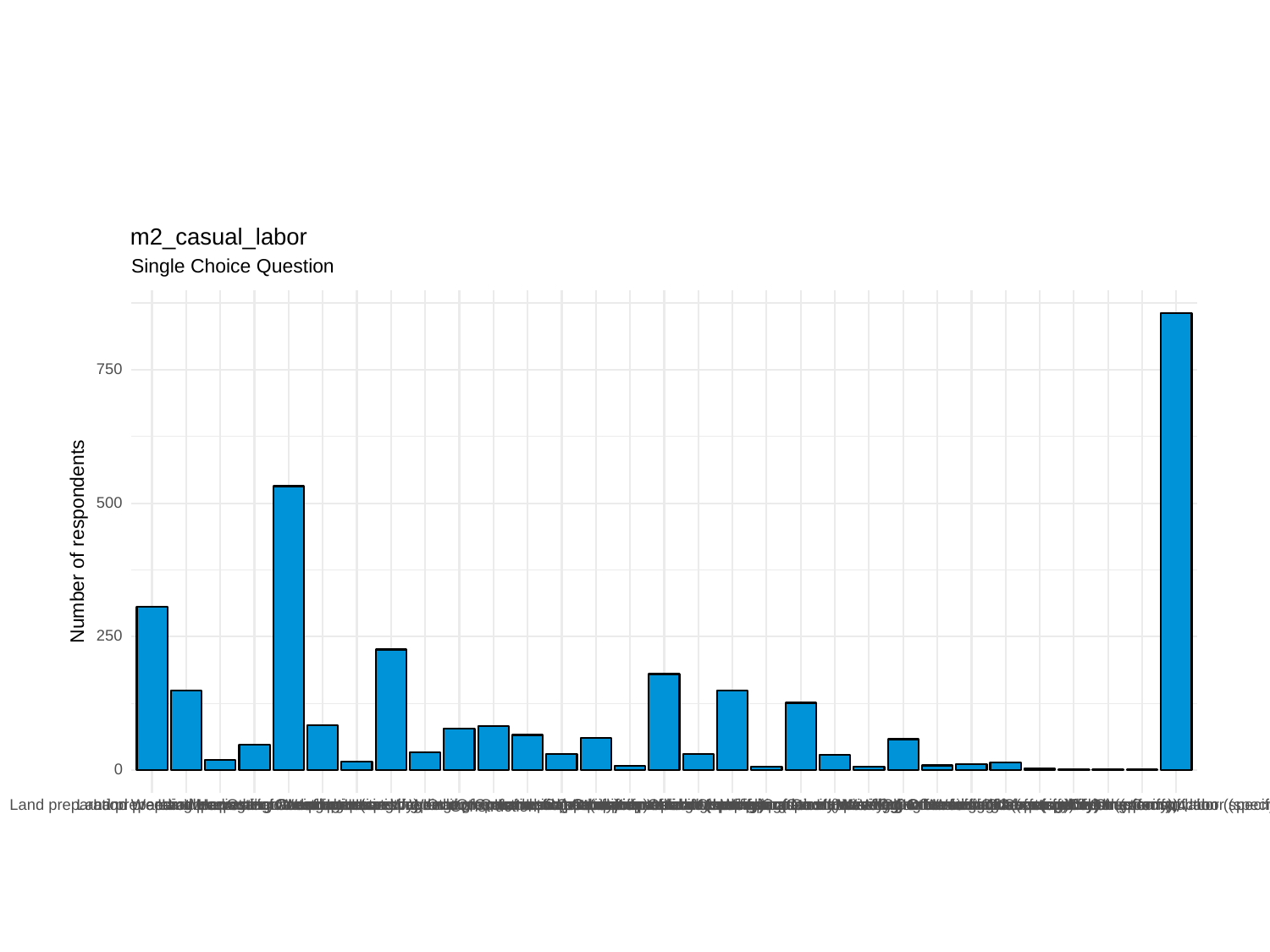

m2_casual_labor
Single Choice Question

750

500

Number of respondents

250

0

Land preparation Weeding Harvesting Other form of labor (specify)
Other form of labor (specify)
Land preparation Weeding Other form of labor (specify)
Land preparation Construction Other form of labor (specify)
Harvesting Other form of labor (specify)
Land preparation Weeding Harvesting Construction Other form of labor (specify)
Construction Other form of labor (specify)
Land preparation Other form of labor (specify)
Land preparation Weeding Construction Other form of labor (specify)
Land preparation Harvesting Construction Other form of labor (specify)
Land preparation Harvesting Other form of labor (specify)
Weeding Harvesting Other form of labor (specify)
Weeding Other form of labor (specify)
Weeding Harvesting Construction Other form of labor (specify)
Weeding Construction Other form of labor (specify)
Land preparation Weeding Harvesting Construction
Land preparation Harvesting Construction
Land preparation Weeding Construction
Harvesting Construction
Weeding Harvesting Construction
Weeding Construction
Land preparation Weeding Harvesting
Weeding Harvesting
Harvesting
Land preparation Construction
Land preparation Harvesting
Land preparation Weeding
Weeding
Land preparation
Construction
NA